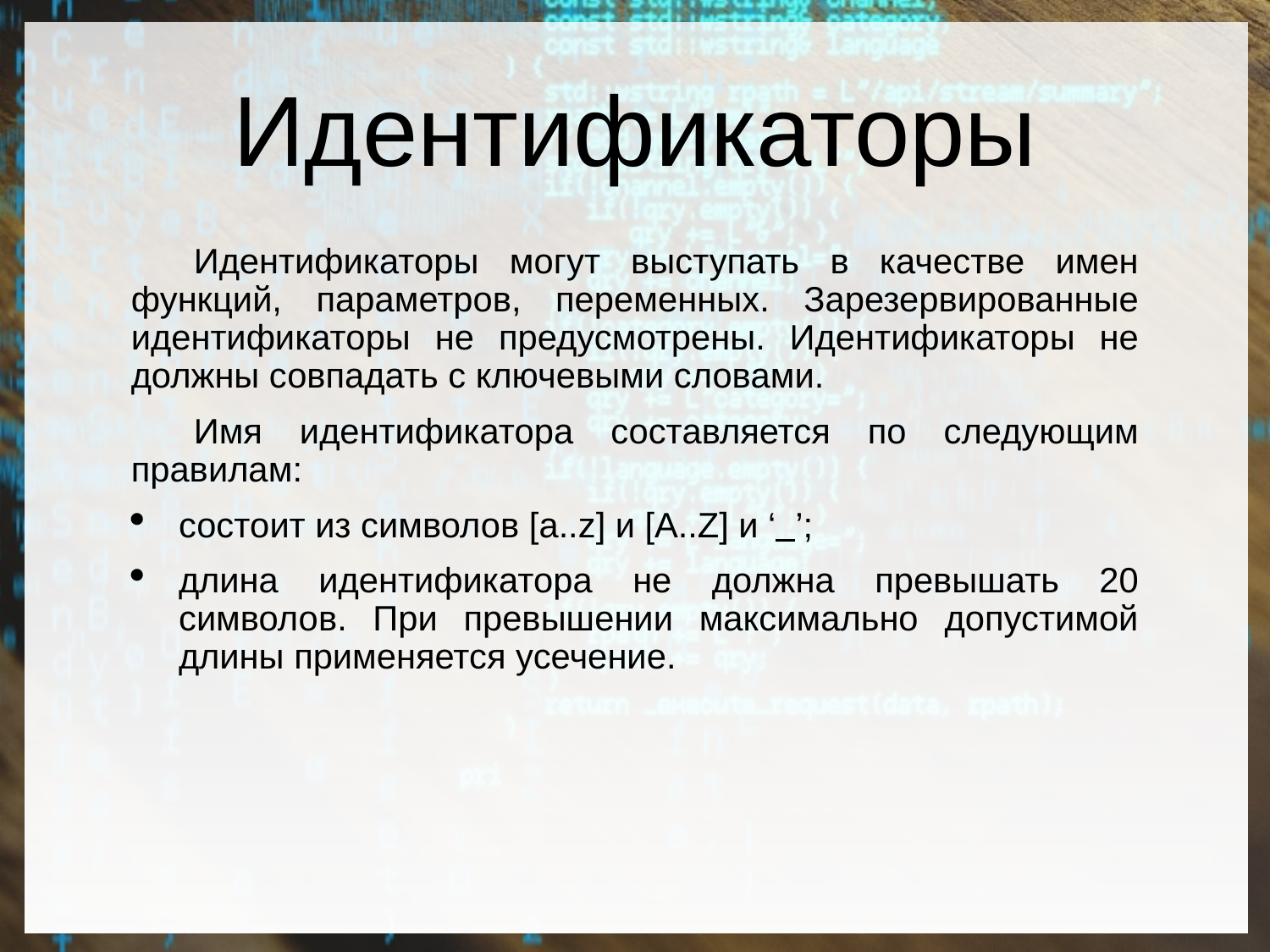

# Идентификаторы
Идентификаторы могут выступать в качестве имен функций, параметров, переменных. Зарезервированные идентификаторы не предусмотрены. Идентификаторы не должны совпадать с ключевыми словами.
Имя идентификатора составляется по следующим правилам:
состоит из символов [a..z] и [A..Z] и ‘  ’;
длина идентификатора не должна превышать 20 символов. При превышении максимально допустимой длины применяется усечение.